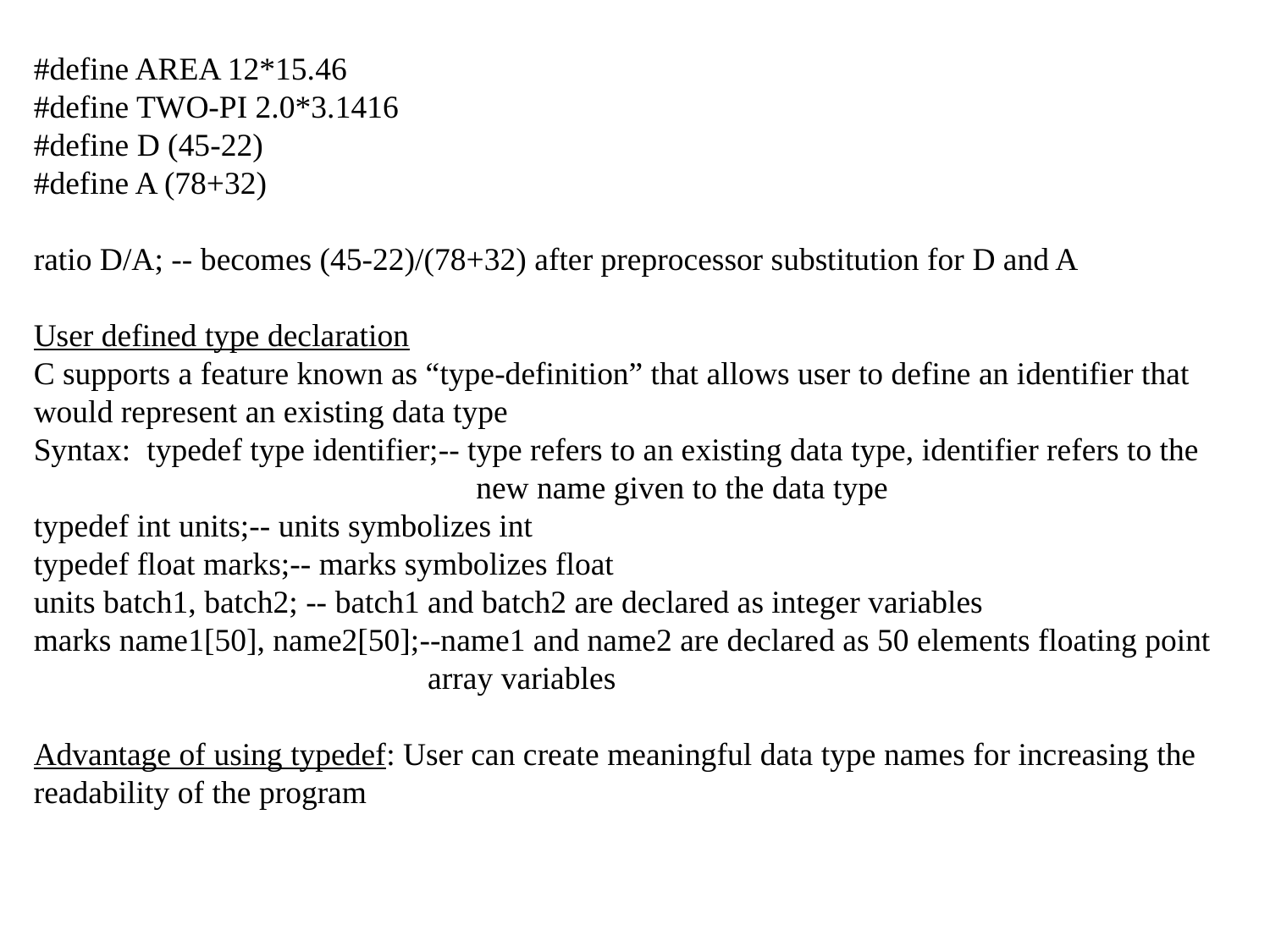

#define AREA 12*15.46
#define TWO-PI 2.0*3.1416
#define D (45-22)
#define A (78+32)

ratio D/A; -- becomes (45-22)/(78+32) after preprocessor substitution for D and A

User defined type declaration
C supports a feature known as “type-definition” that allows user to define an identifier that would represent an existing data type
Syntax:  typedef type identifier;-- type refers to an existing data type, identifier refers to the
                                                       new name given to the data type
typedef int units;-- units symbolizes int
typedef float marks;-- marks symbolizes float
units batch1, batch2; -- batch1 and batch2 are declared as integer variables
marks name1[50], name2[50];--name1 and name2 are declared as 50 elements floating point
                                                 array variables

Advantage of using typedef: User can create meaningful data type names for increasing the readability of the program